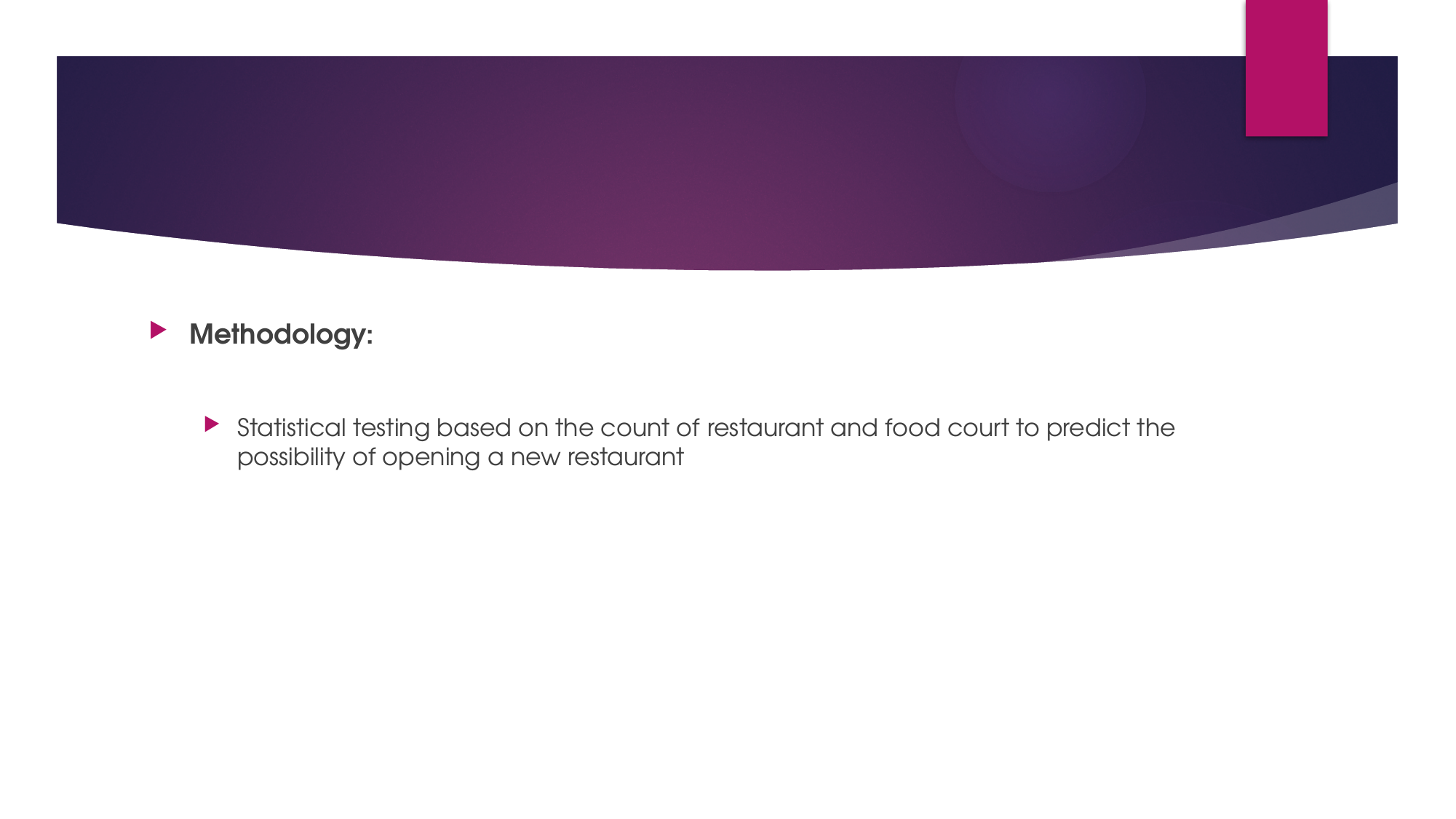

Methodology:

Statistical testing based on the count of restaurant and food court to predict the possibility of opening a new restaurant